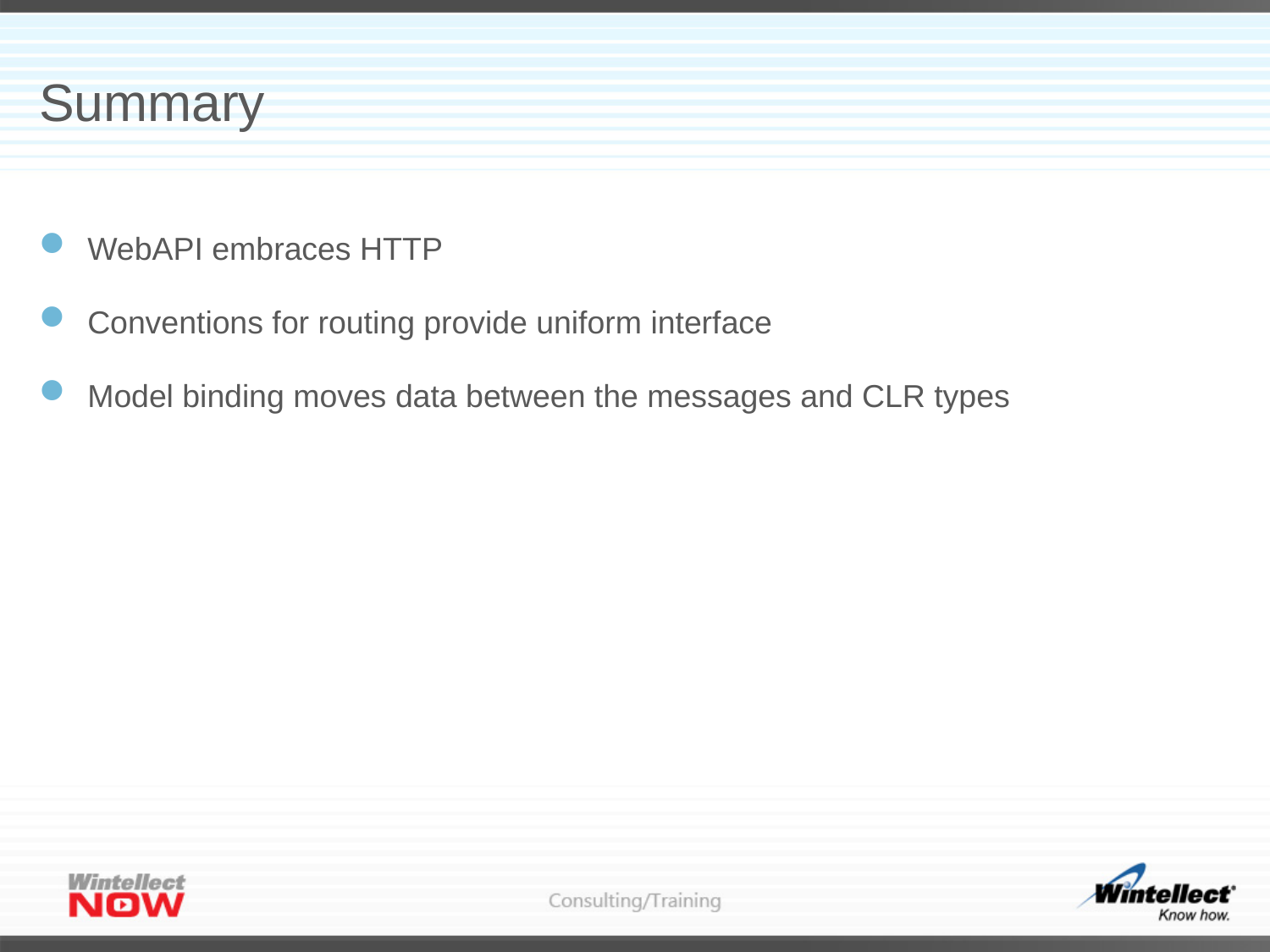

# Summary
WebAPI embraces HTTP
Conventions for routing provide uniform interface
Model binding moves data between the messages and CLR types